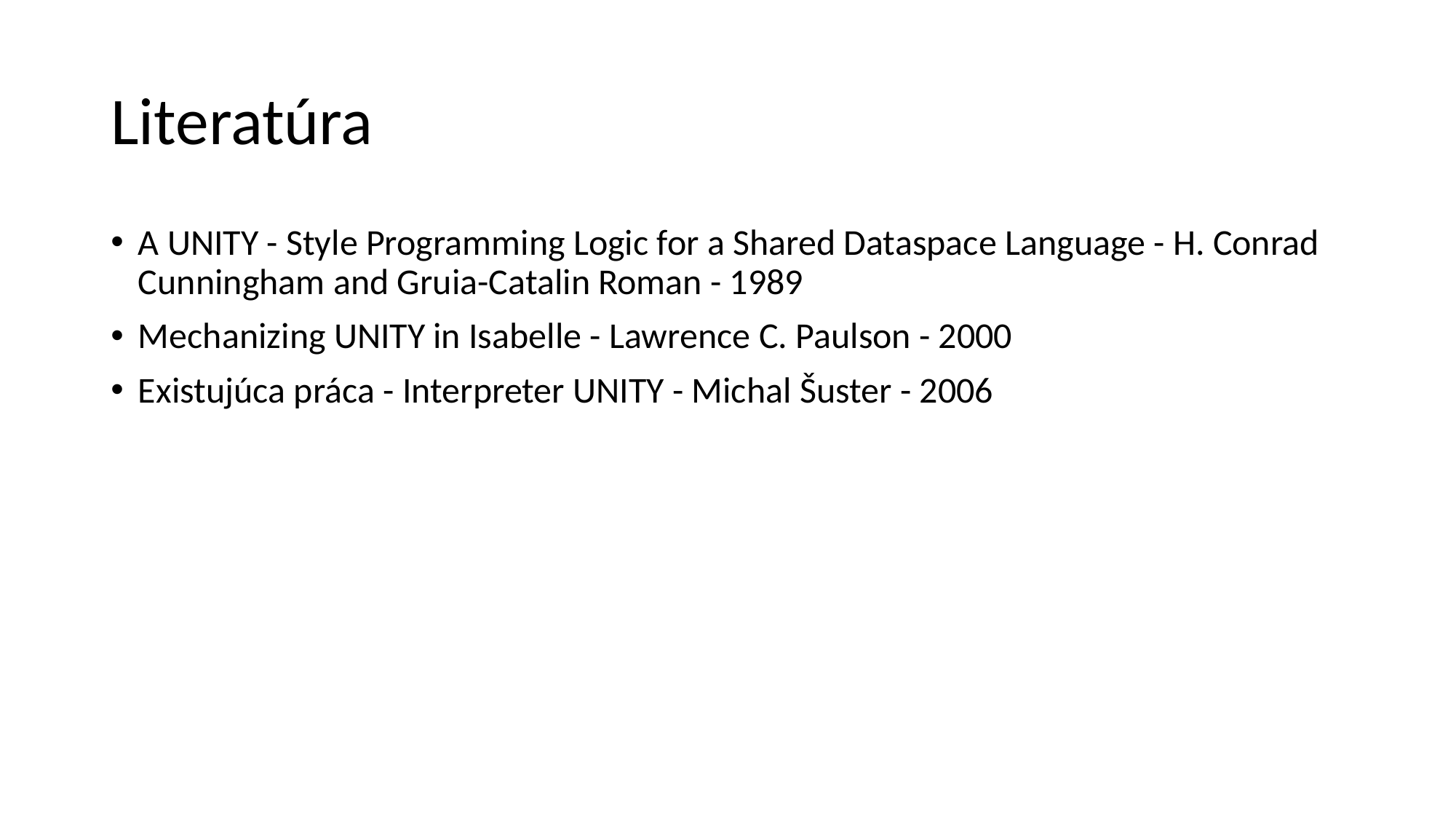

# Literatúra
A UNITY - Style Programming Logic for a Shared Dataspace Language - H. Conrad Cunningham and Gruia-Catalin Roman - 1989
Mechanizing UNITY in Isabelle - Lawrence C. Paulson - 2000
Existujúca práca - Interpreter UNITY - Michal Šuster - 2006